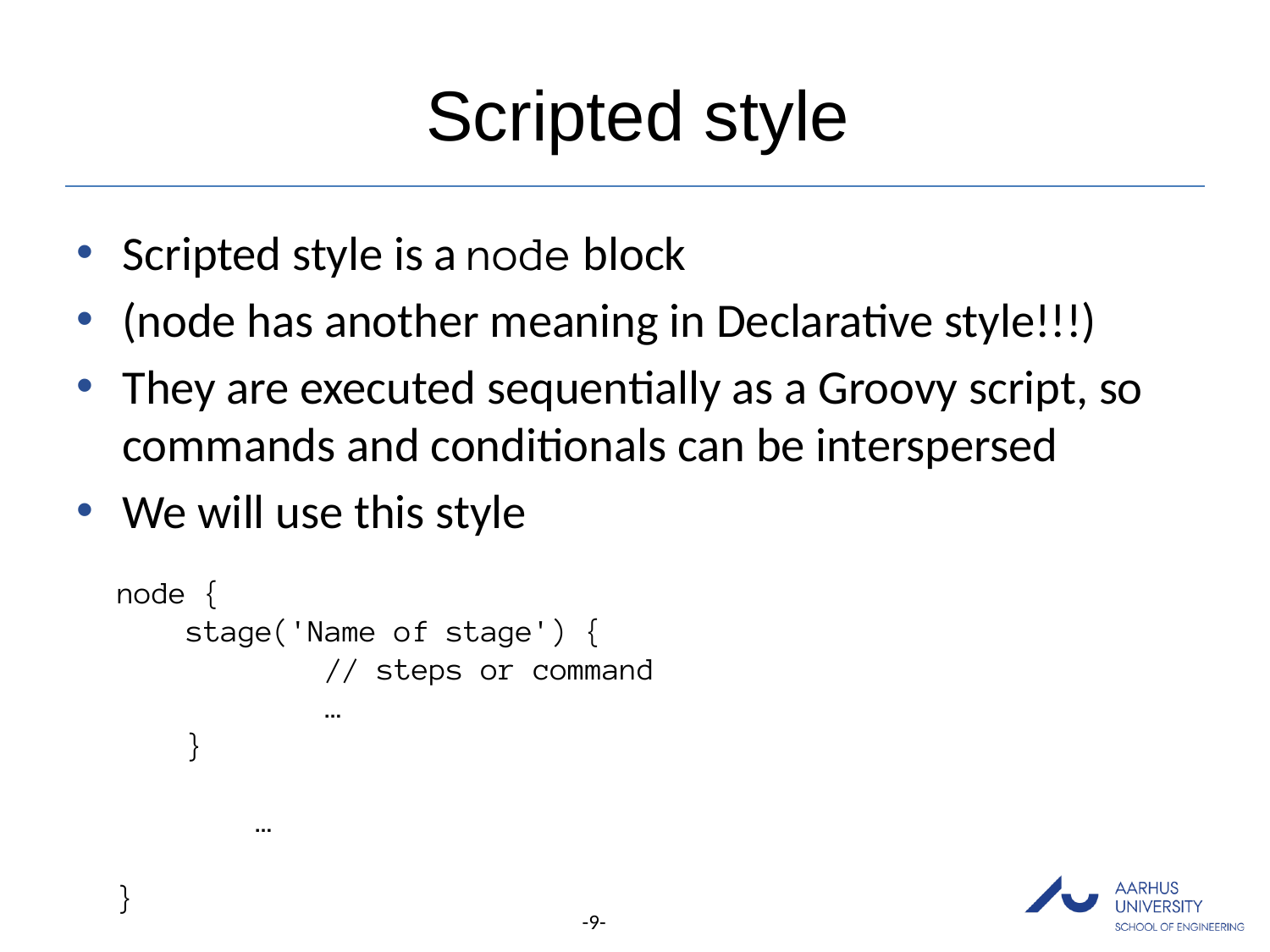

# Scripted style
Scripted style is a node block
(node has another meaning in Declarative style!!!)
They are executed sequentially as a Groovy script, so commands and conditionals can be interspersed
We will use this style

node {
    stage('Name of stage') {
            // steps or command
            …
    }

        …

}